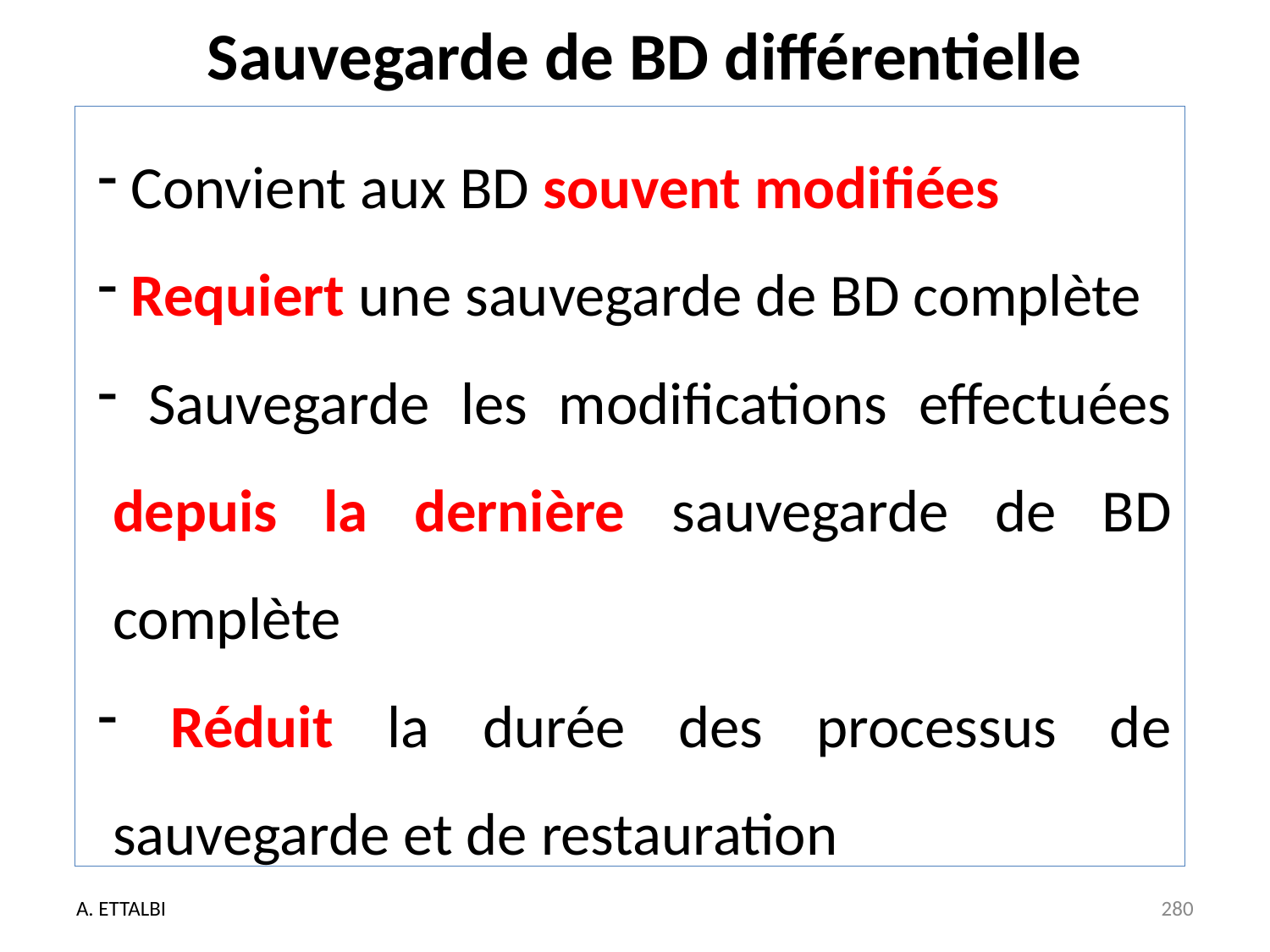

# Sauvegarde de BD différentielle
 Convient aux BD souvent modifiées
 Requiert une sauvegarde de BD complète
 Sauvegarde les modifications effectuées depuis la dernière sauvegarde de BD complète
 Réduit la durée des processus de sauvegarde et de restauration
A. ETTALBI
280